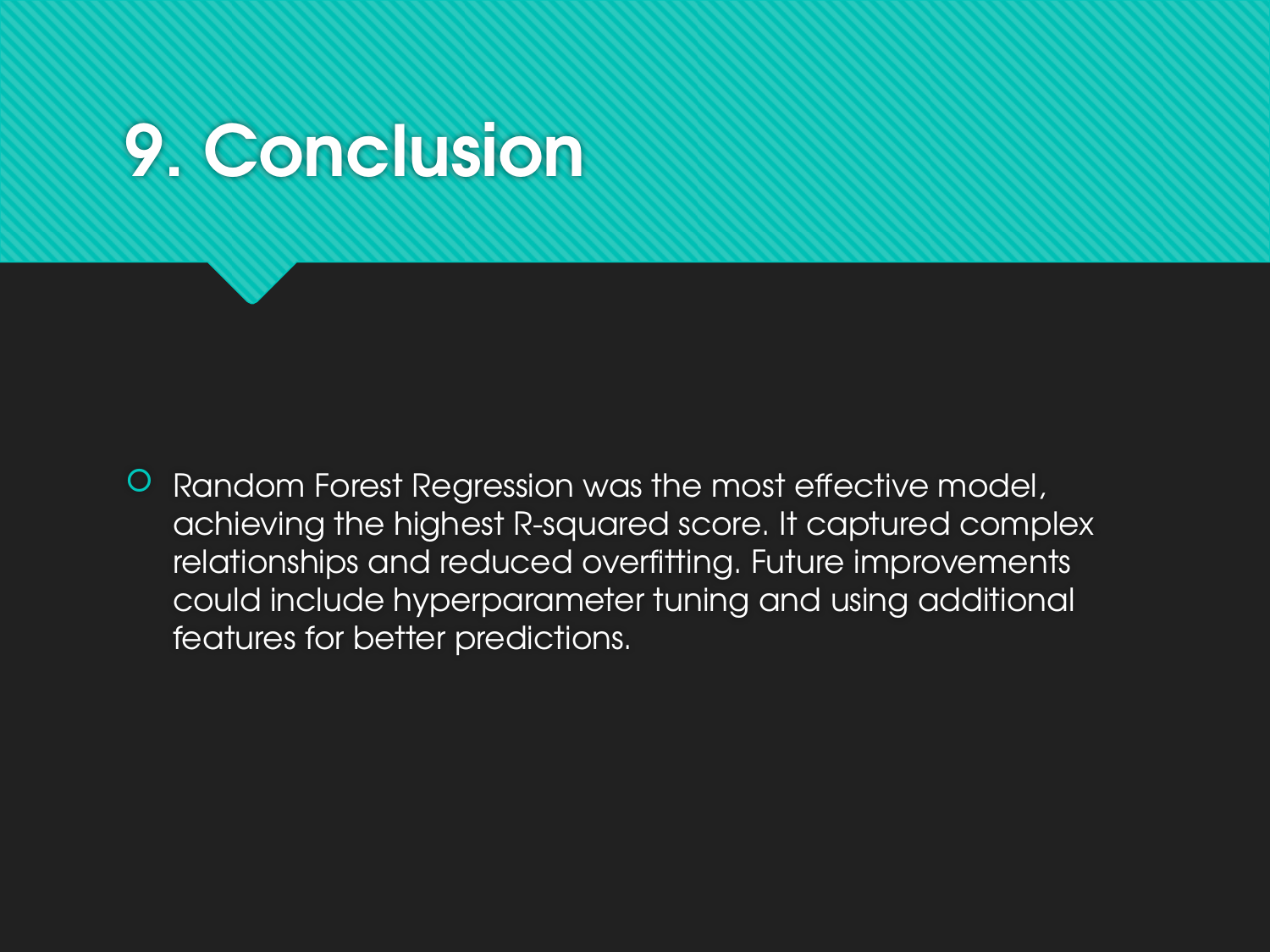

# 9. Conclusion
Random Forest Regression was the most effective model, achieving the highest R-squared score. It captured complex relationships and reduced overfitting. Future improvements could include hyperparameter tuning and using additional features for better predictions.